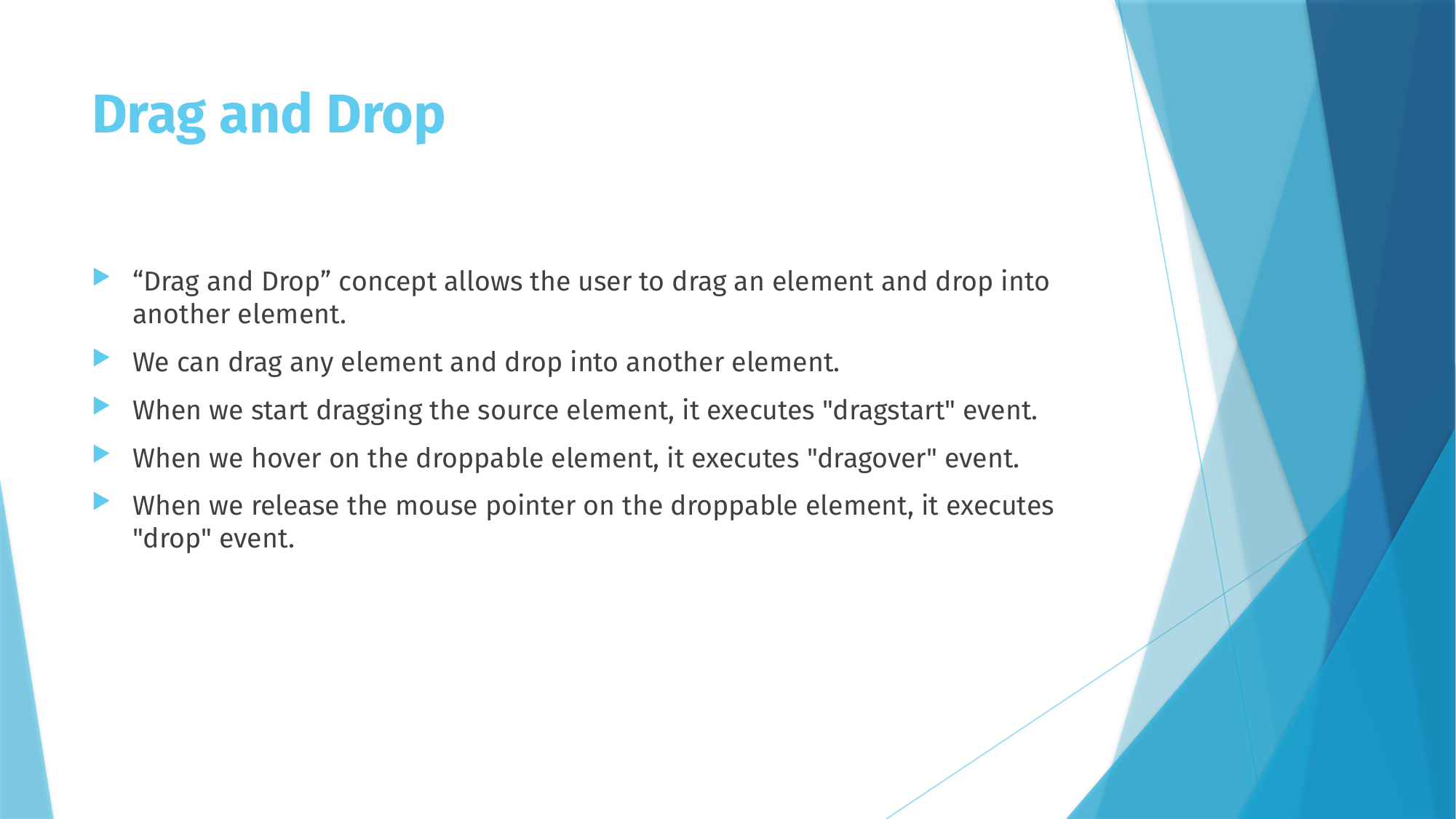

# Drag and Drop
“Drag and Drop” concept allows the user to drag an element and drop into another element.
We can drag any element and drop into another element.
When we start dragging the source element, it executes "dragstart" event.
When we hover on the droppable element, it executes "dragover" event.
When we release the mouse pointer on the droppable element, it executes "drop" event.